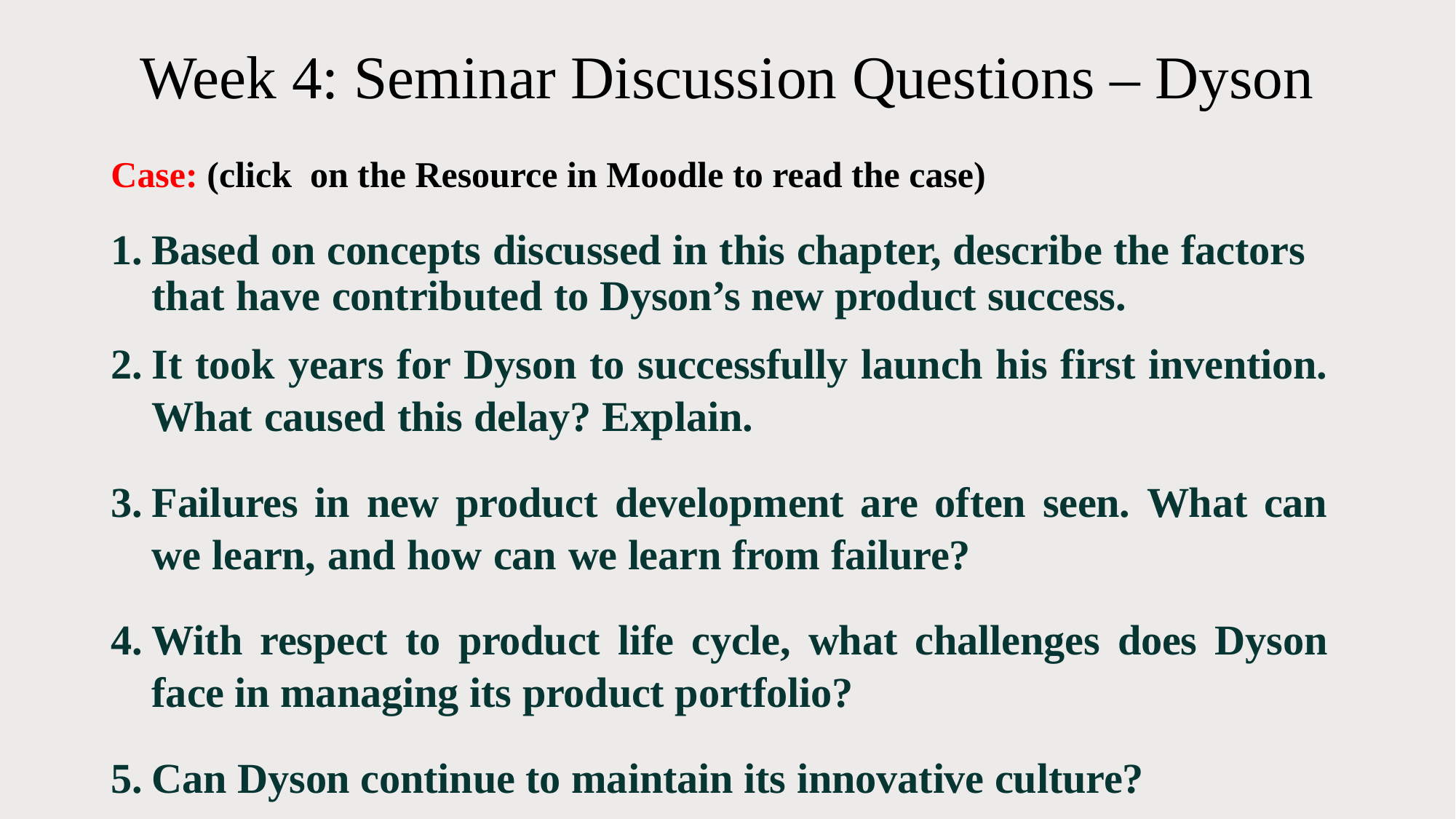

# Week 4: Seminar Discussion Questions – Dyson
Case: (click  on the Resource in Moodle to read the case)
Based on concepts discussed in this chapter, describe the factors that have contributed to Dyson’s new product success.
It took years for Dyson to successfully launch his first invention. What caused this delay? Explain.
Failures in new product development are often seen. What can we learn, and how can we learn from failure?
With respect to product life cycle, what challenges does Dyson face in managing its product portfolio?
Can Dyson continue to maintain its innovative culture?